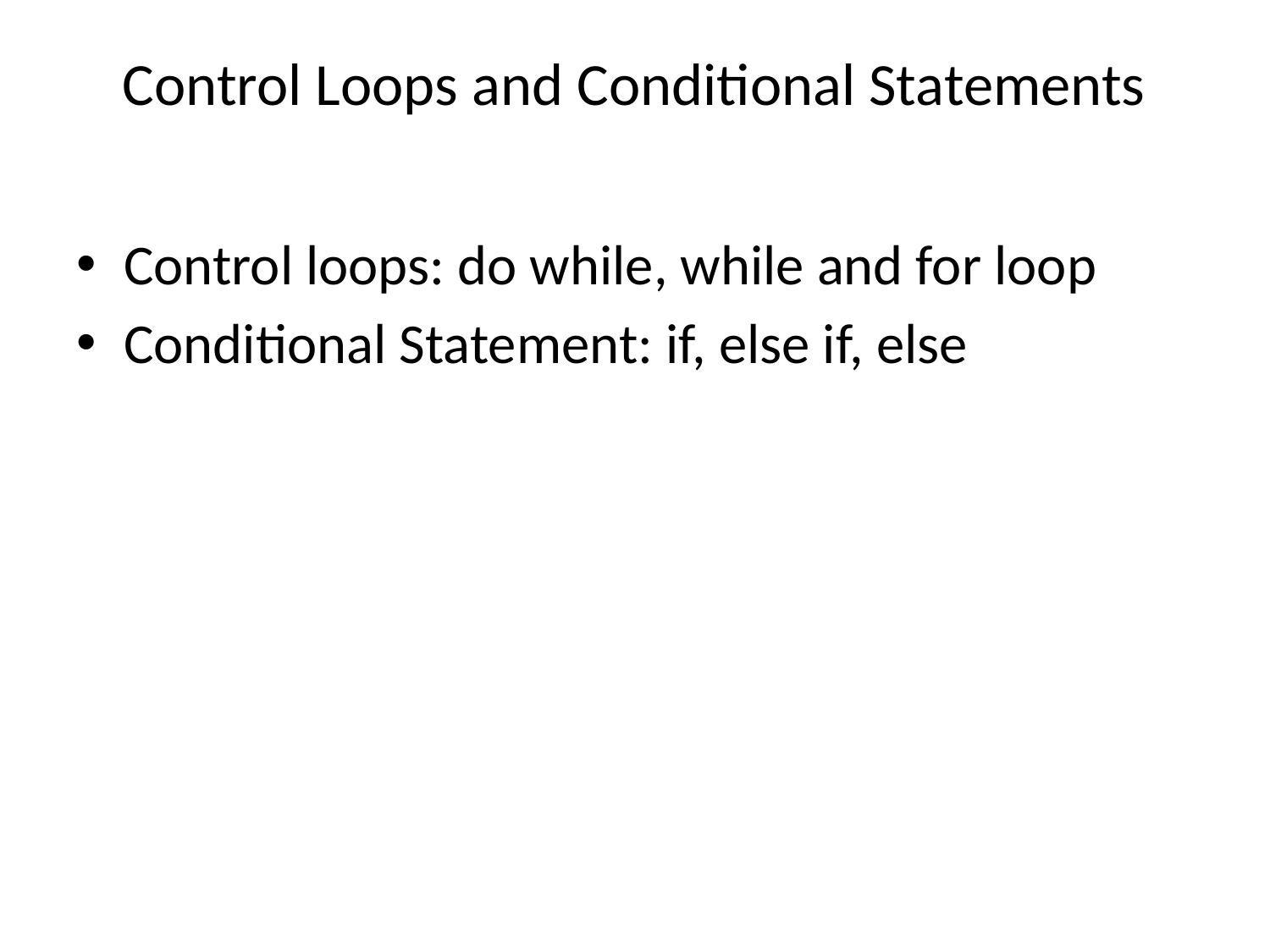

# Control Loops and Conditional Statements
Control loops: do while, while and for loop
Conditional Statement: if, else if, else